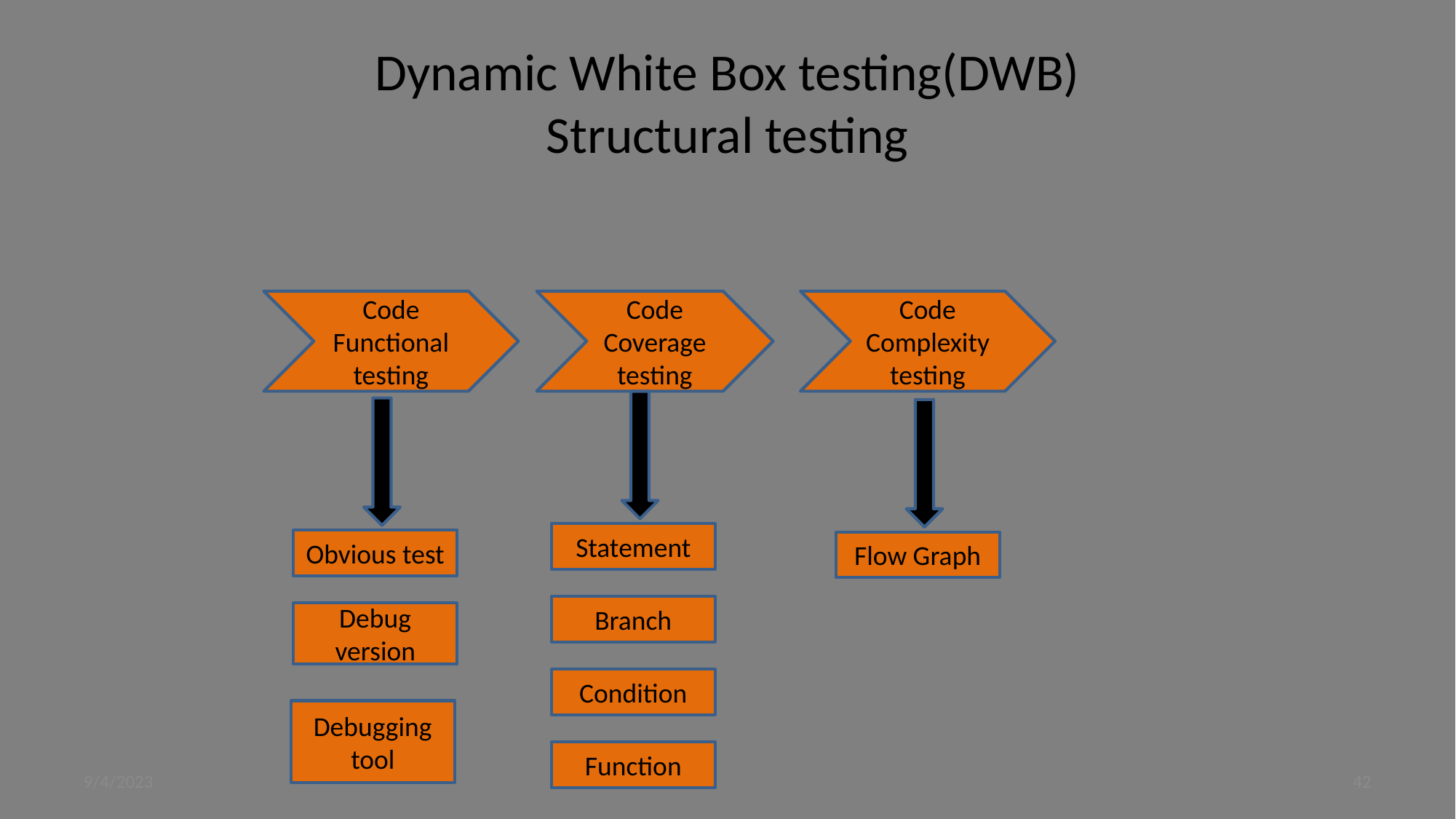

# Dynamic White Box testing(DWB) Structural testing

Code Functional testing
Code Coverage testing
Code Complexity testing

Statement
Obvious test
Flow Graph
Branch
Debug version
Condition
Debugging tool
Function
9/4/2023

42